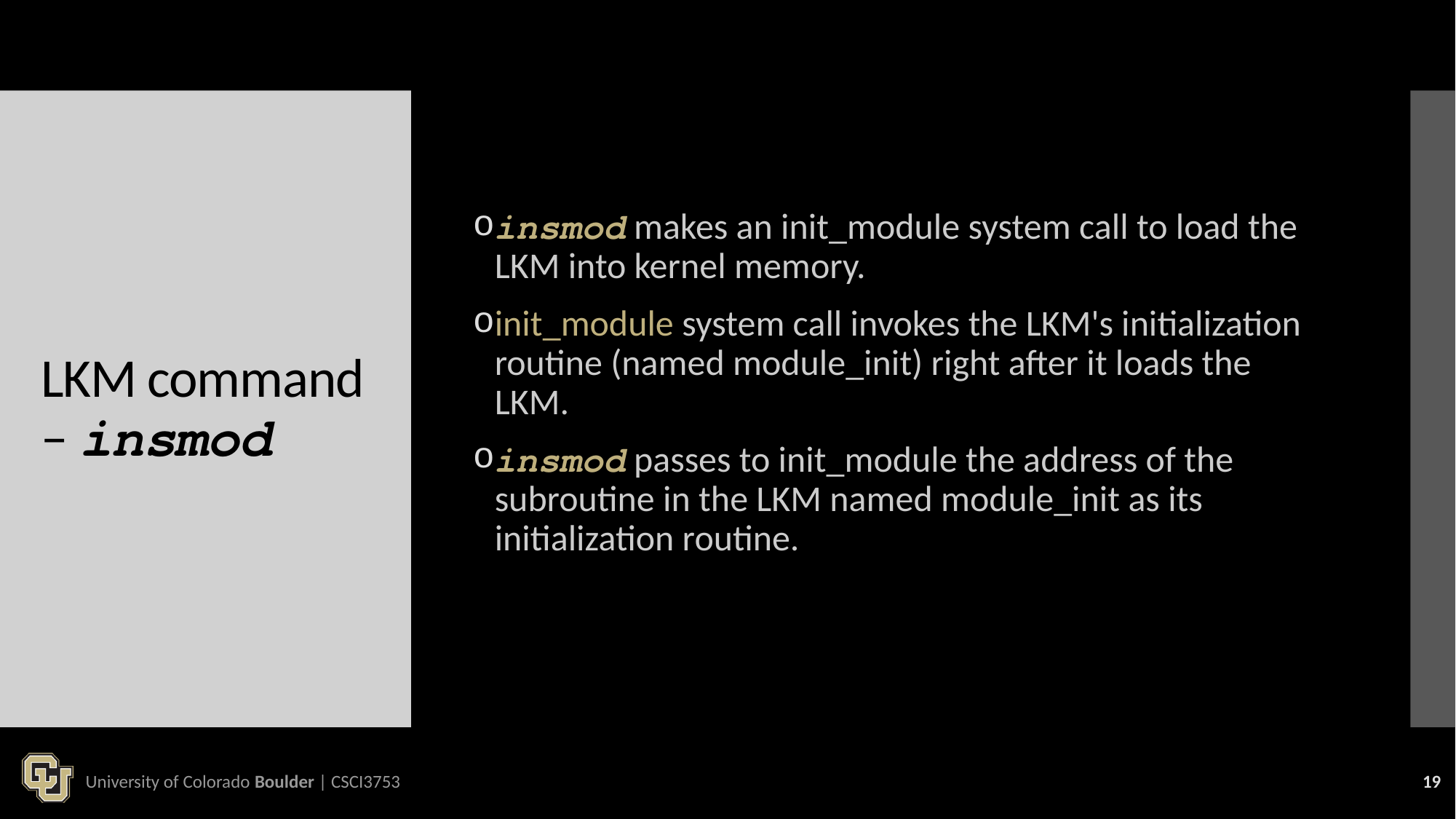

insmod makes an init_module system call to load the LKM into kernel memory.
init_module system call invokes the LKM's initialization routine (named module_init) right after it loads the LKM.
insmod passes to init_module the address of the subroutine in the LKM named module_init as its initialization routine.

# LKM command – insmod
University of Colorado Boulder | CSCI3753
19